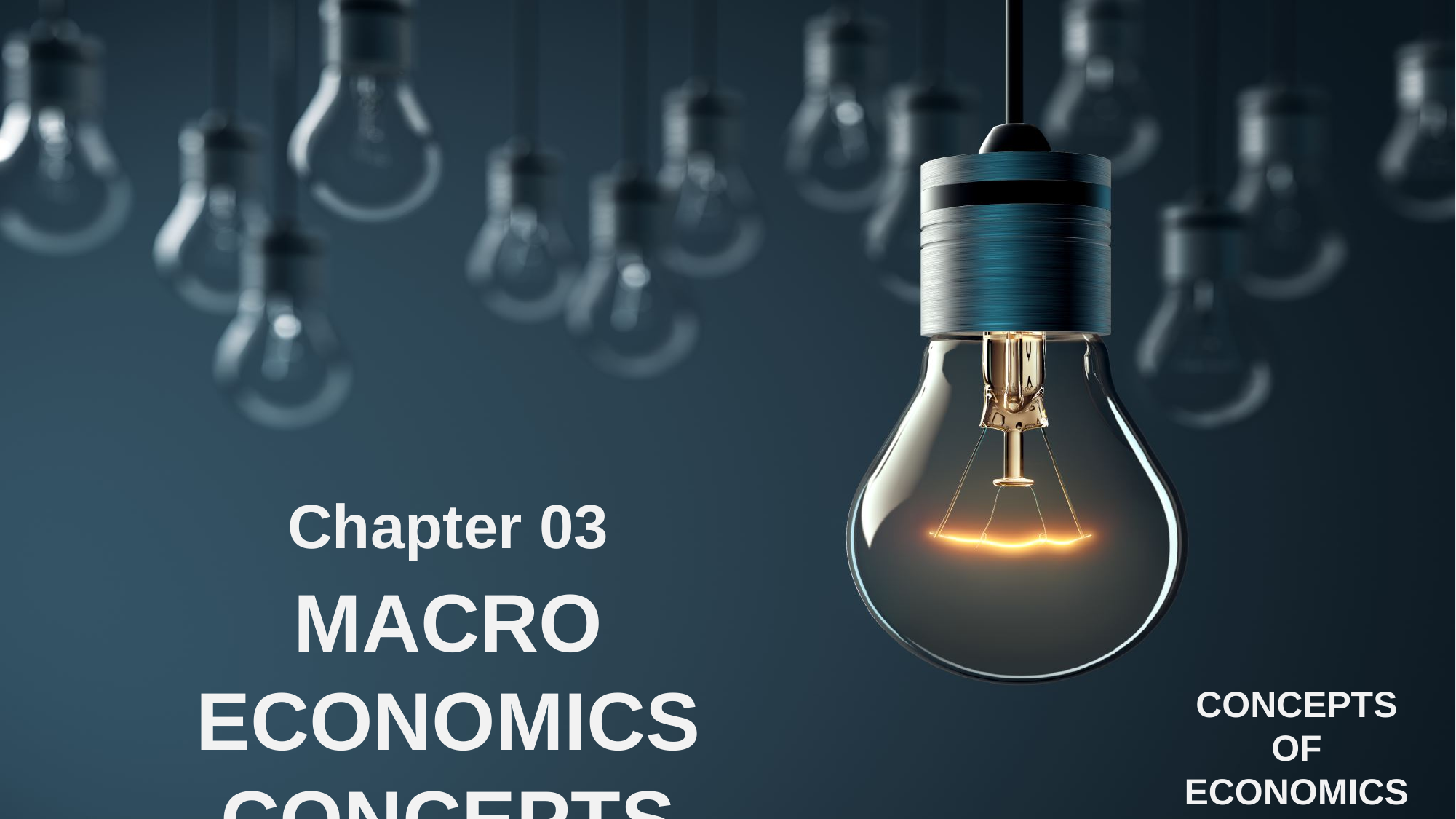

Chapter 03
MACRO ECONOMICS CONCEPTS
CONCEPTS OF ECONOMICS